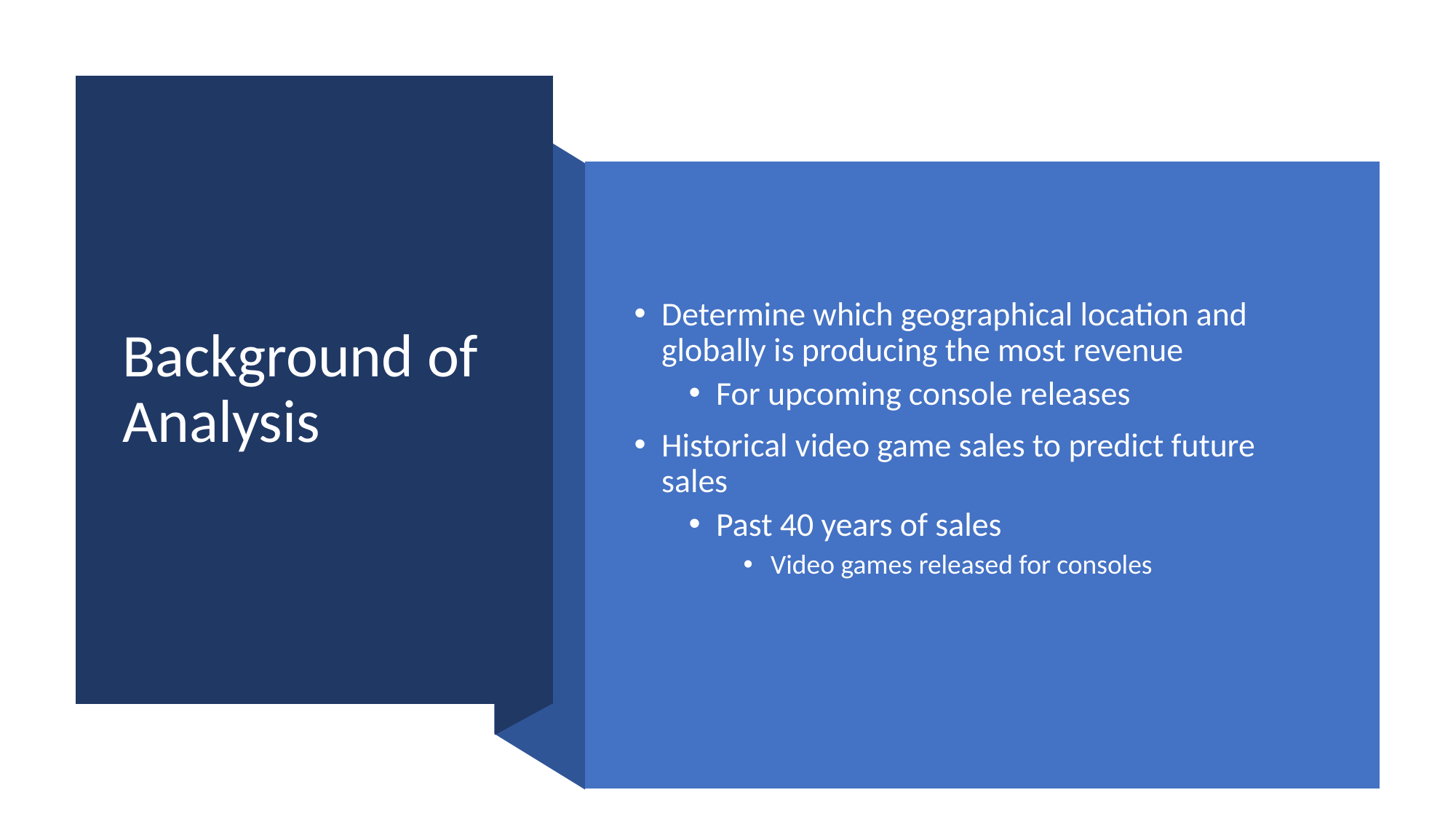

# Background of Analysis

Determine which geographical location and globally is producing the most revenue
For upcoming console releases
Historical video game sales to predict future sales
Past 40 years of sales
Video games released for consoles